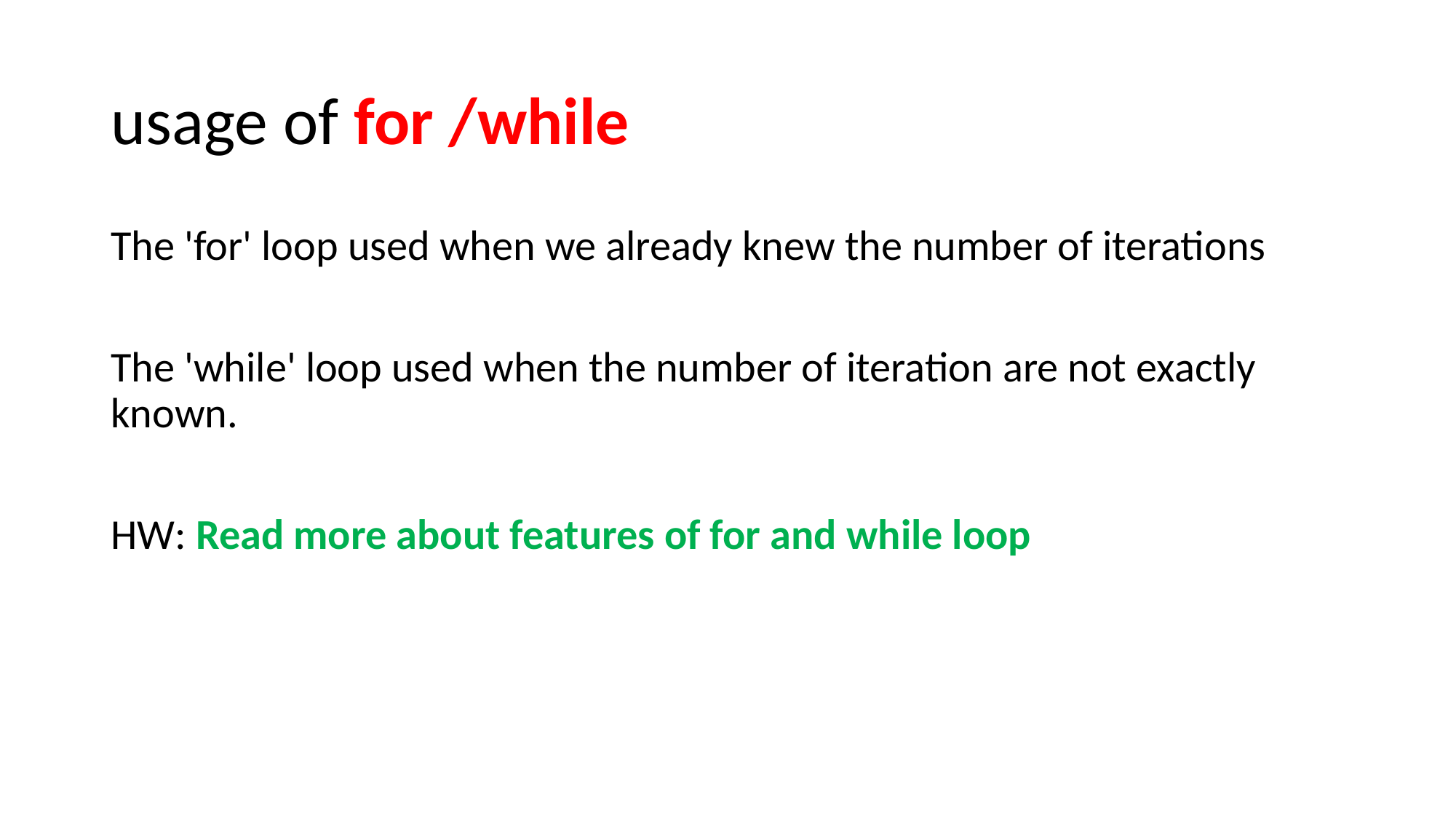

# usage of for /while
The 'for' loop used when we already knew the number of iterations

The 'while' loop used when the number of iteration are not exactly known.

HW: Read more about features of for and while loop